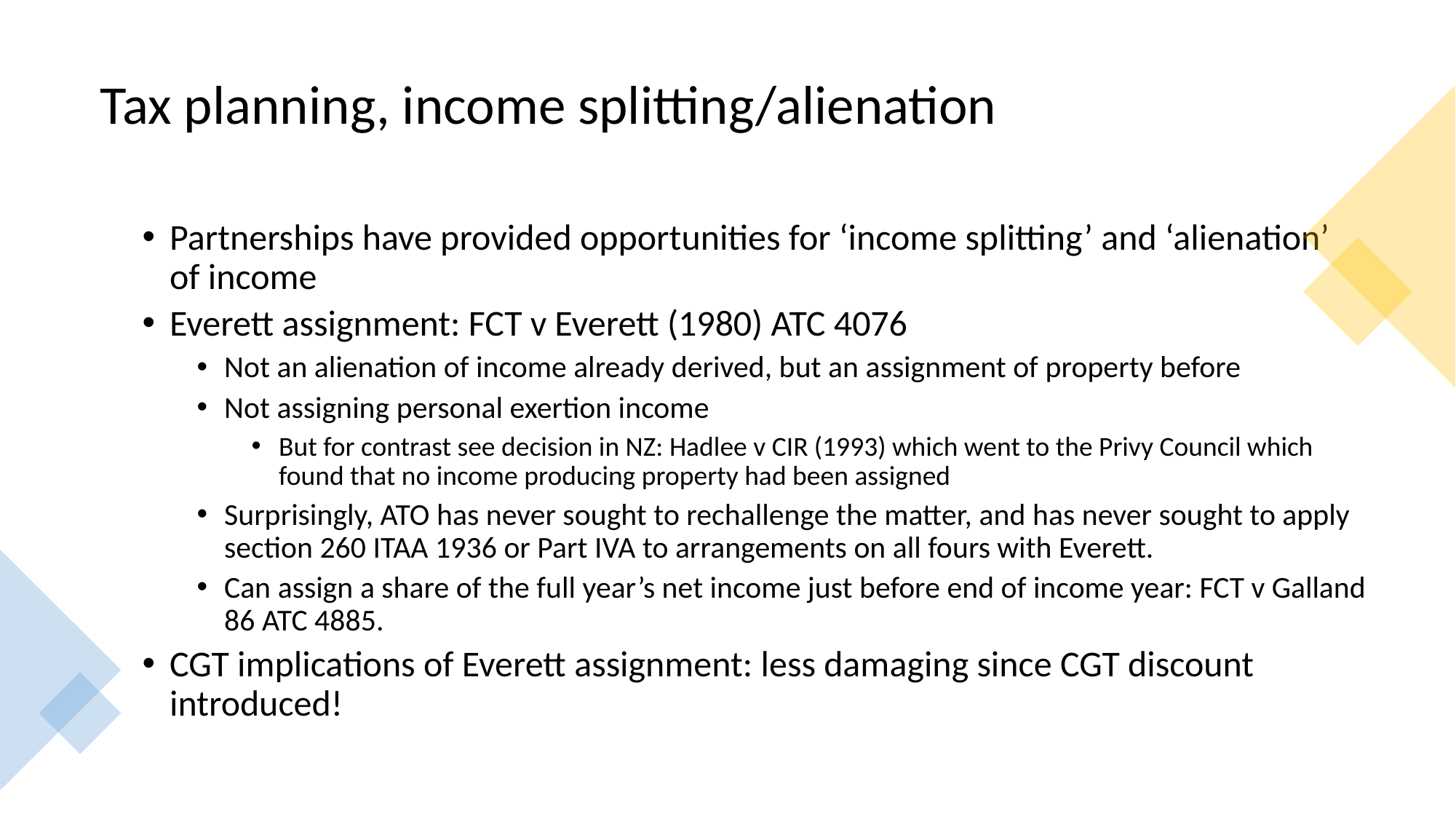

# Tax planning, income splitting/alienation

Partnerships have provided opportunities for ‘income splitting’ and ‘alienation’ of income
Everett assignment: FCT v Everett (1980) ATC 4076
Not an alienation of income already derived, but an assignment of property before
Not assigning personal exertion income
But for contrast see decision in NZ: Hadlee v CIR (1993) which went to the Privy Council which found that no income producing property had been assigned
Surprisingly, ATO has never sought to rechallenge the matter, and has never sought to apply section 260 ITAA 1936 or Part IVA to arrangements on all fours with Everett.
Can assign a share of the full year’s net income just before end of income year: FCT v Galland 86 ATC 4885.
CGT implications of Everett assignment: less damaging since CGT discount introduced!